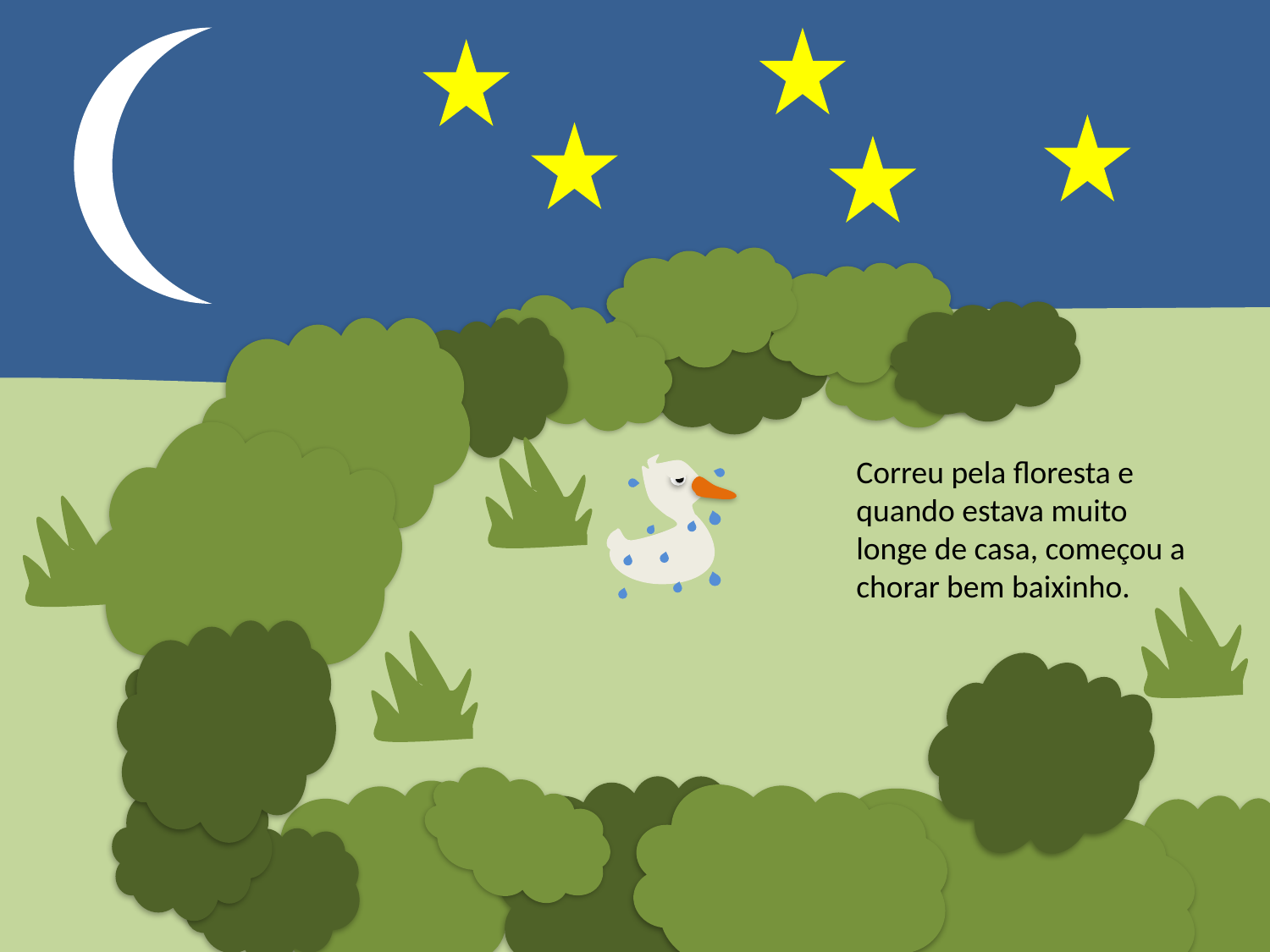

Correu pela floresta e quando estava muito longe de casa, começou a chorar bem baixinho.